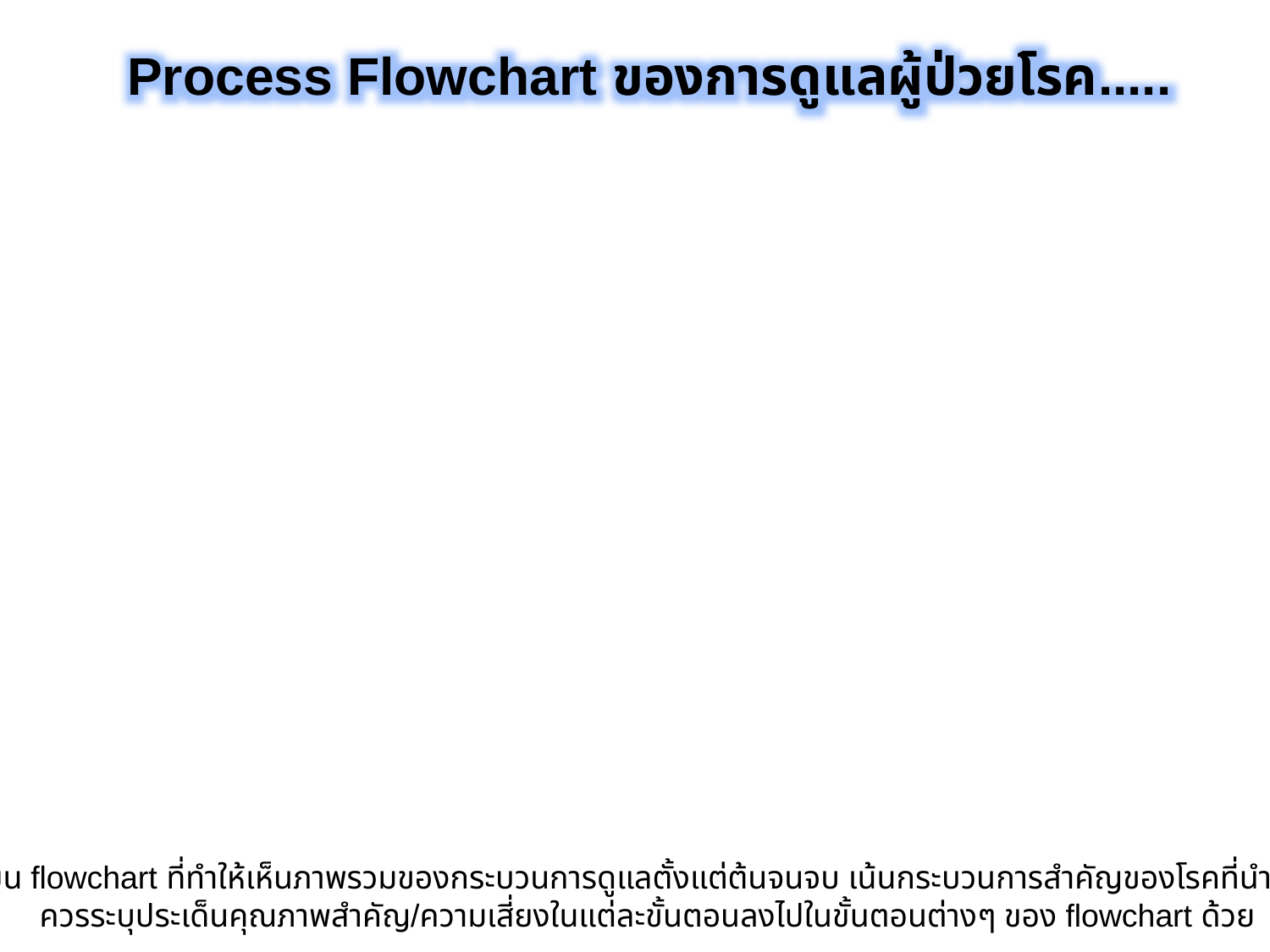

Process Flowchart ของการดูแลผู้ป่วยโรค.....
เขียน flowchart ที่ทำให้เห็นภาพรวมของกระบวนการดูแลตั้งแต่ต้นจนจบ เน้นกระบวนการสำคัญของโรคที่นำเสนอ
ควรระบุประเด็นคุณภาพสำคัญ/ความเสี่ยงในแต่ละขั้นตอนลงไปในขั้นตอนต่างๆ ของ flowchart ด้วย